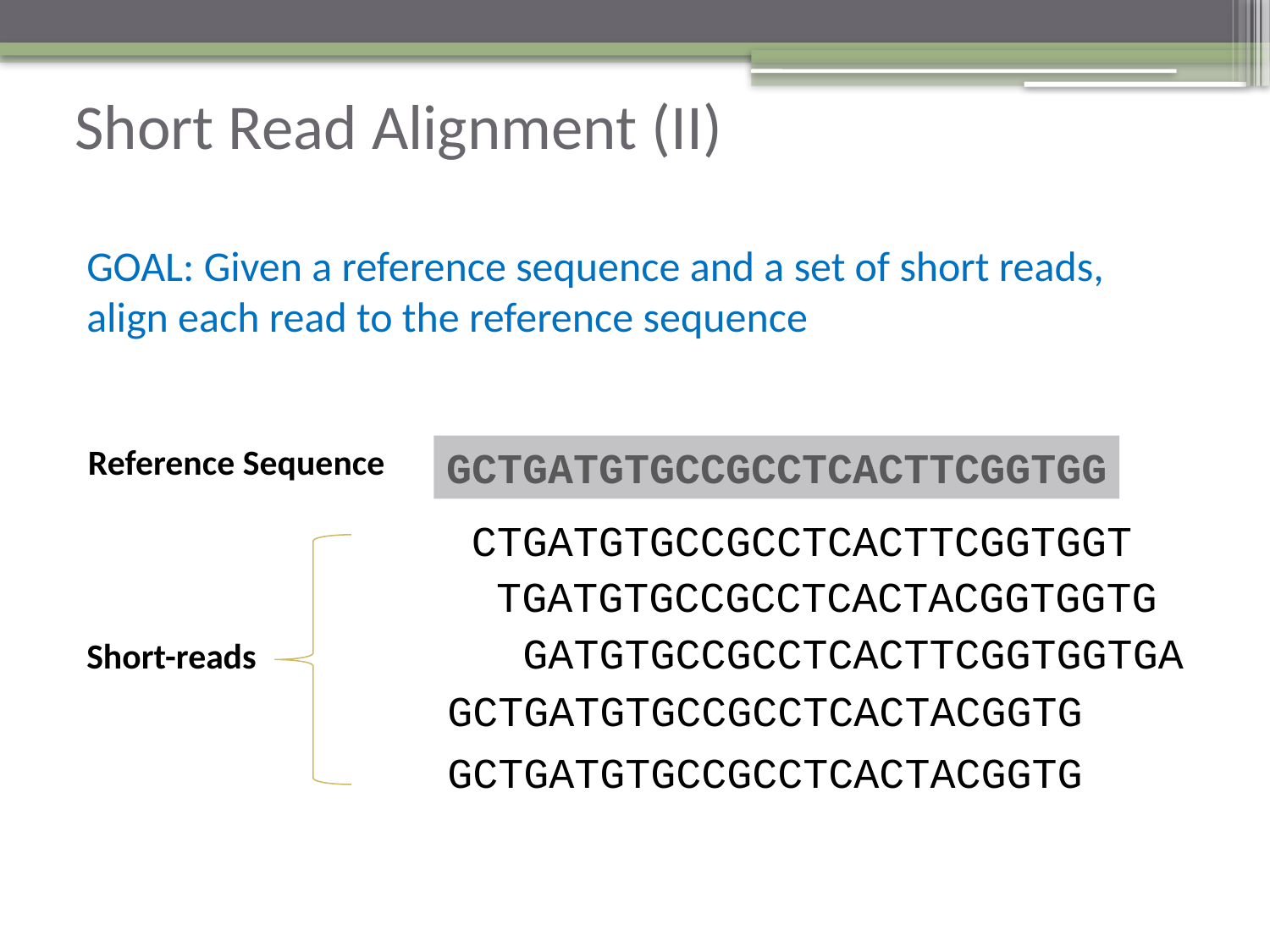

# Short Read Alignment (II)
GOAL: Given a reference sequence and a set of short reads, align each read to the reference sequence
Reference Sequence
GCTGATGTGCCGCCTCACTTCGGTGG
CTGATGTGCCGCCTCACTTCGGTGGT

TGATGTGCCGCCTCACTACGGTGGTG
GATGTGCCGCCTCACTTCGGTGGTGA
Short-reads
GCTGATGTGCCGCCTCACTACGGTG
GCTGATGTGCCGCCTCACTACGGTG